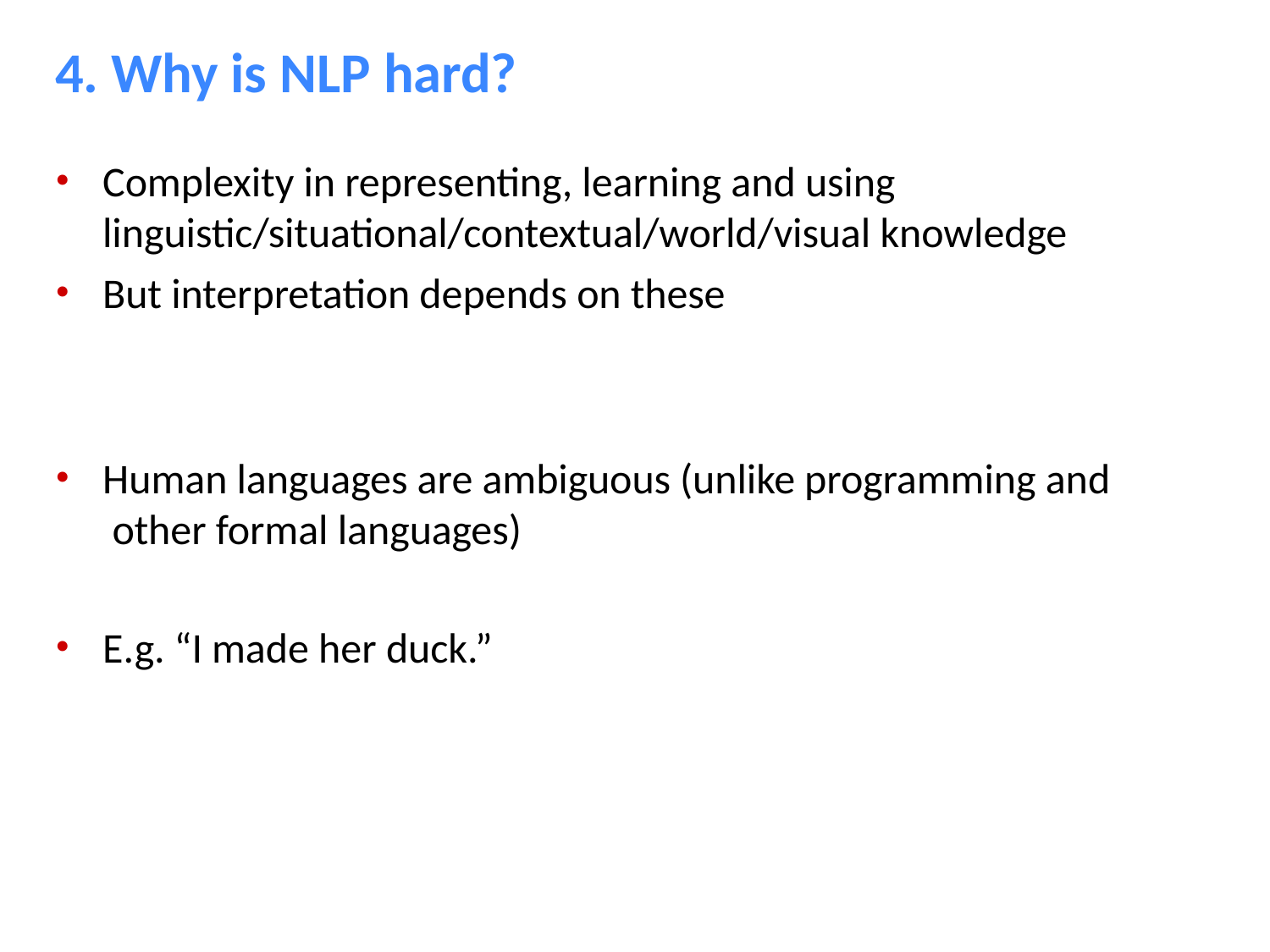

# 4. Why is NLP hard?
Complexity in representing, learning and using  linguistic/situational/contextual/world/visual knowledge
But interpretation depends on these
Human languages are ambiguous (unlike programming and  other formal languages)

E.g. “I made her duck.”